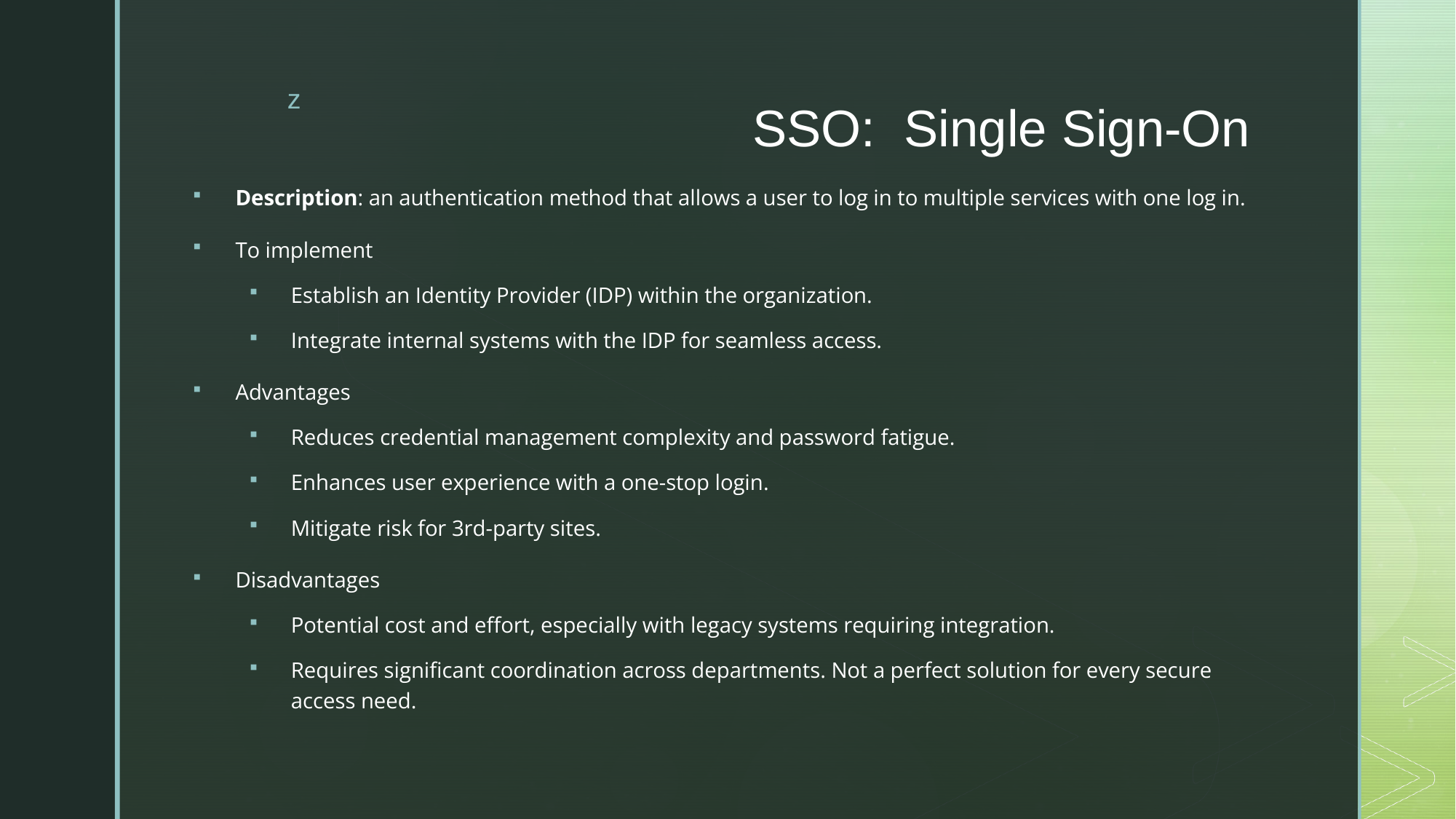

# SSO:  Single Sign-On
Description: an authentication method that allows a user to log in to multiple services with one log in.
To implement
Establish an Identity Provider (IDP) within the organization.
Integrate internal systems with the IDP for seamless access.
Advantages
Reduces credential management complexity and password fatigue.
Enhances user experience with a one-stop login.
Mitigate risk for 3rd-party sites.
Disadvantages
Potential cost and effort, especially with legacy systems requiring integration.
Requires significant coordination across departments. Not a perfect solution for every secure access need.